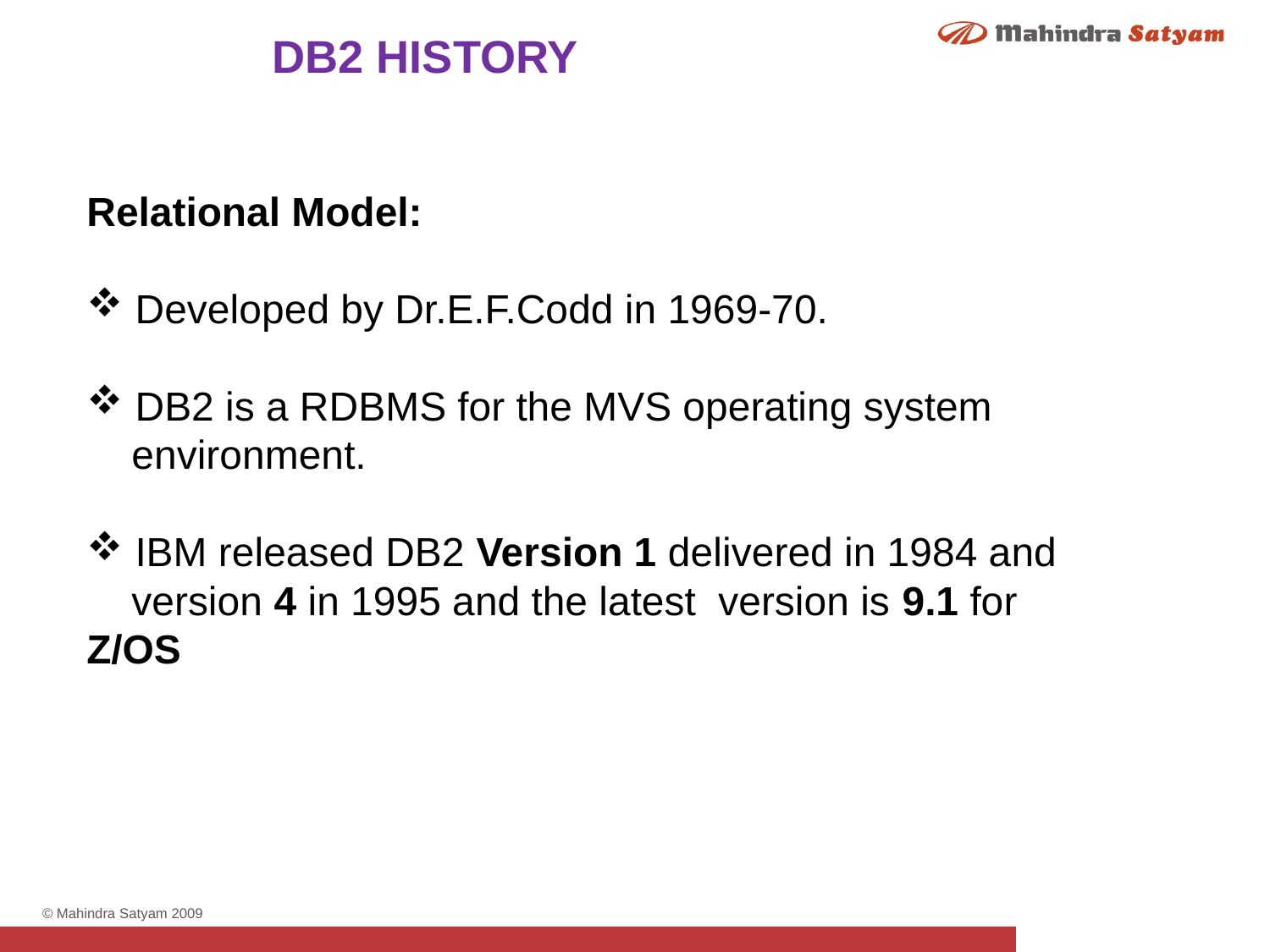

DB2 HISTORY
Relational Model:

 Developed by Dr.E.F.Codd in 1969-70.

 DB2 is a RDBMS for the MVS operating system
    environment.

 IBM released DB2 Version 1 delivered in 1984 and
    version 4 in 1995 and the latest  version is 9.1 for Z/OS